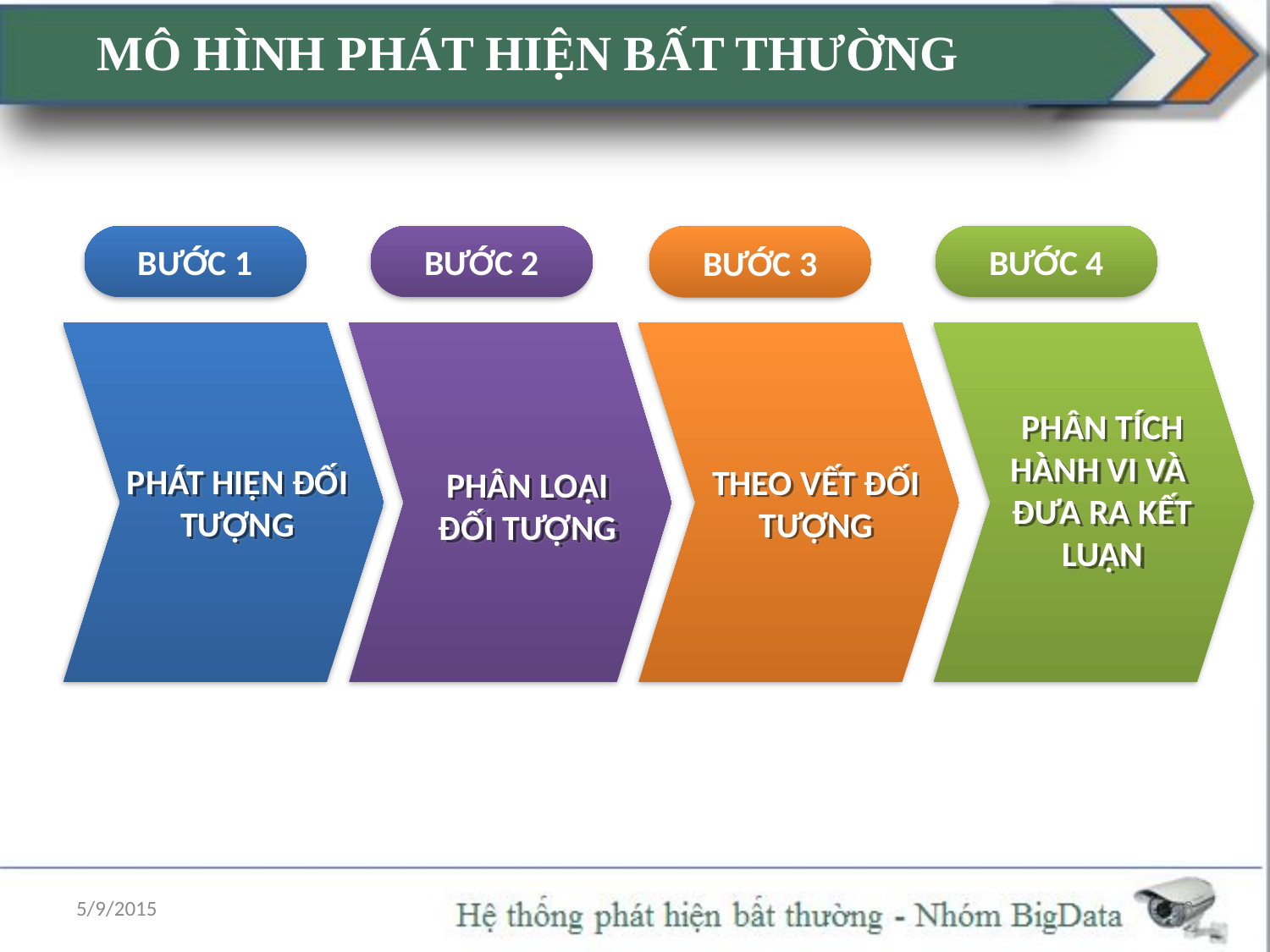

MÔ HÌNH PHÁT HIỆN BẤT THƯỜNG
BƯỚC 4
BƯỚC 1
BƯỚC 2
BƯỚC 3

PHÁT HIỆN ĐỐI TƯỢNG

PHÂN LOẠI ĐỐI TƯỢNG

THEO VẾT ĐỐI TƯỢNG

PHÂN TÍCH HÀNH VI VÀ
ĐƯA RA KẾT
LUẬN
5/9/2015
8